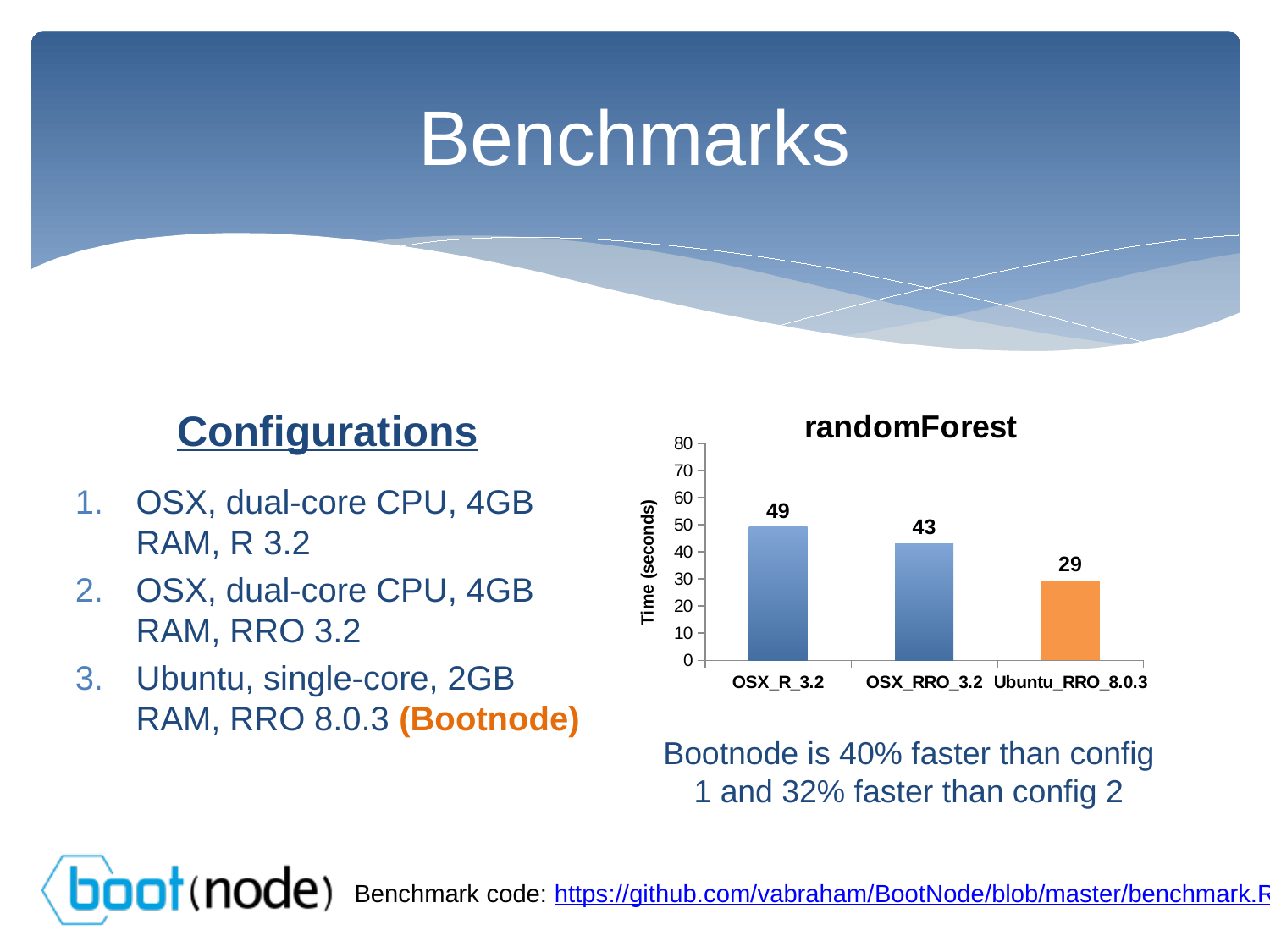

# Benchmarks
Configurations

### Chart: randomForest

| Category | randomForest |
|---|---|
| OSX_R_3.2 | 49.219 |
| OSX_RRO_3.2 | 43.07 |
| Ubuntu_RRO_8.0.3 | 29.297 |
OSX, dual-core CPU, 4GB RAM, R 3.2
OSX, dual-core CPU, 4GB RAM, RRO 3.2
Ubuntu, single-core, 2GB RAM, RRO 8.0.3 (Bootnode)

Bootnode is 40% faster than config 1 and 32% faster than config 2
Benchmark code: https://github.com/vabraham/BootNode/blob/master/benchmark.R